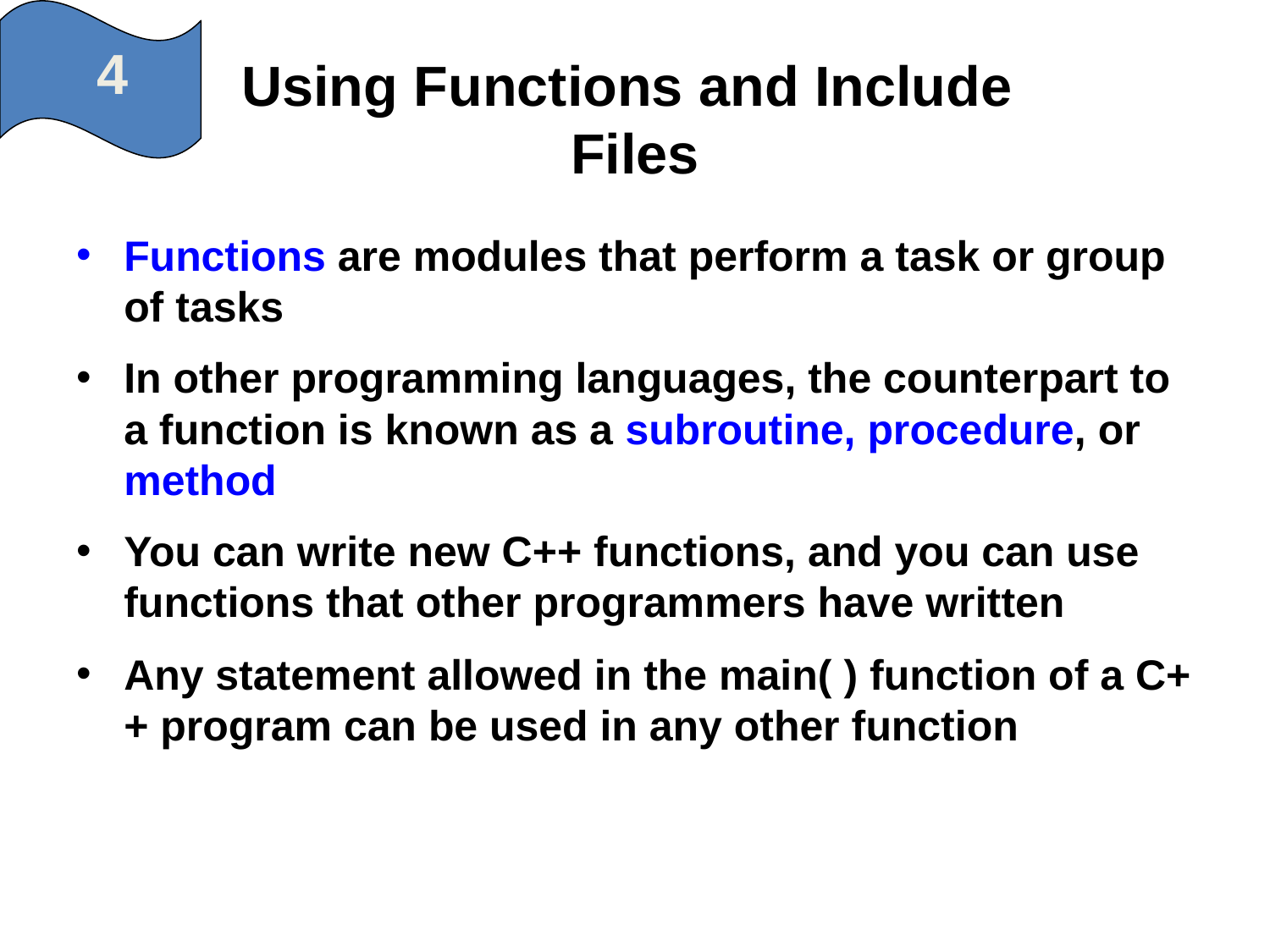

4
# Using Functions and Include Files
Functions are modules that perform a task or group of tasks
In other programming languages, the counterpart to a function is known as a subroutine, procedure, or method
You can write new C++ functions, and you can use functions that other programmers have written
Any statement allowed in the main( ) function of a C++ program can be used in any other function